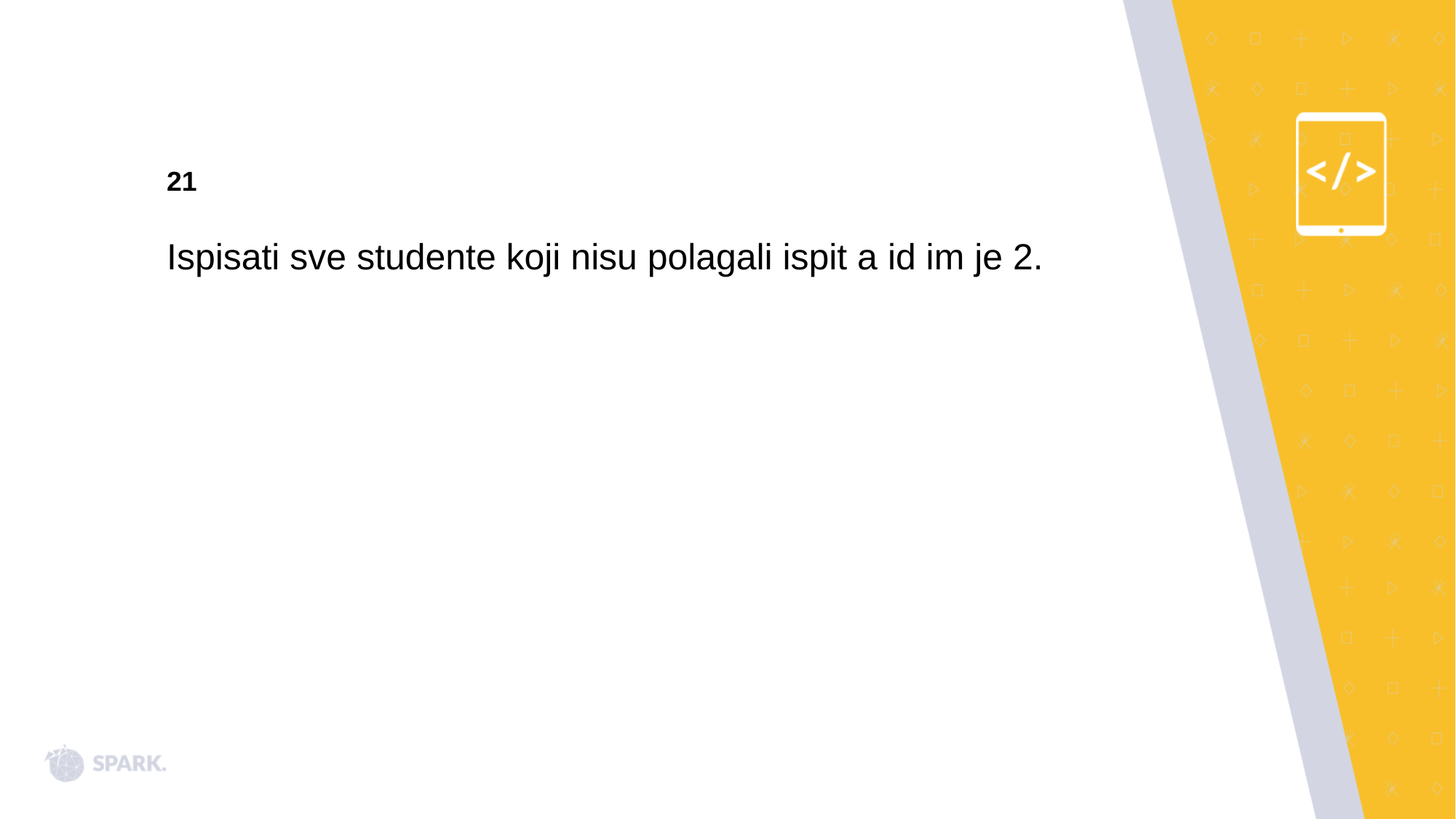

21
Ispisati sve studente koji nisu polagali ispit a id im je 2.